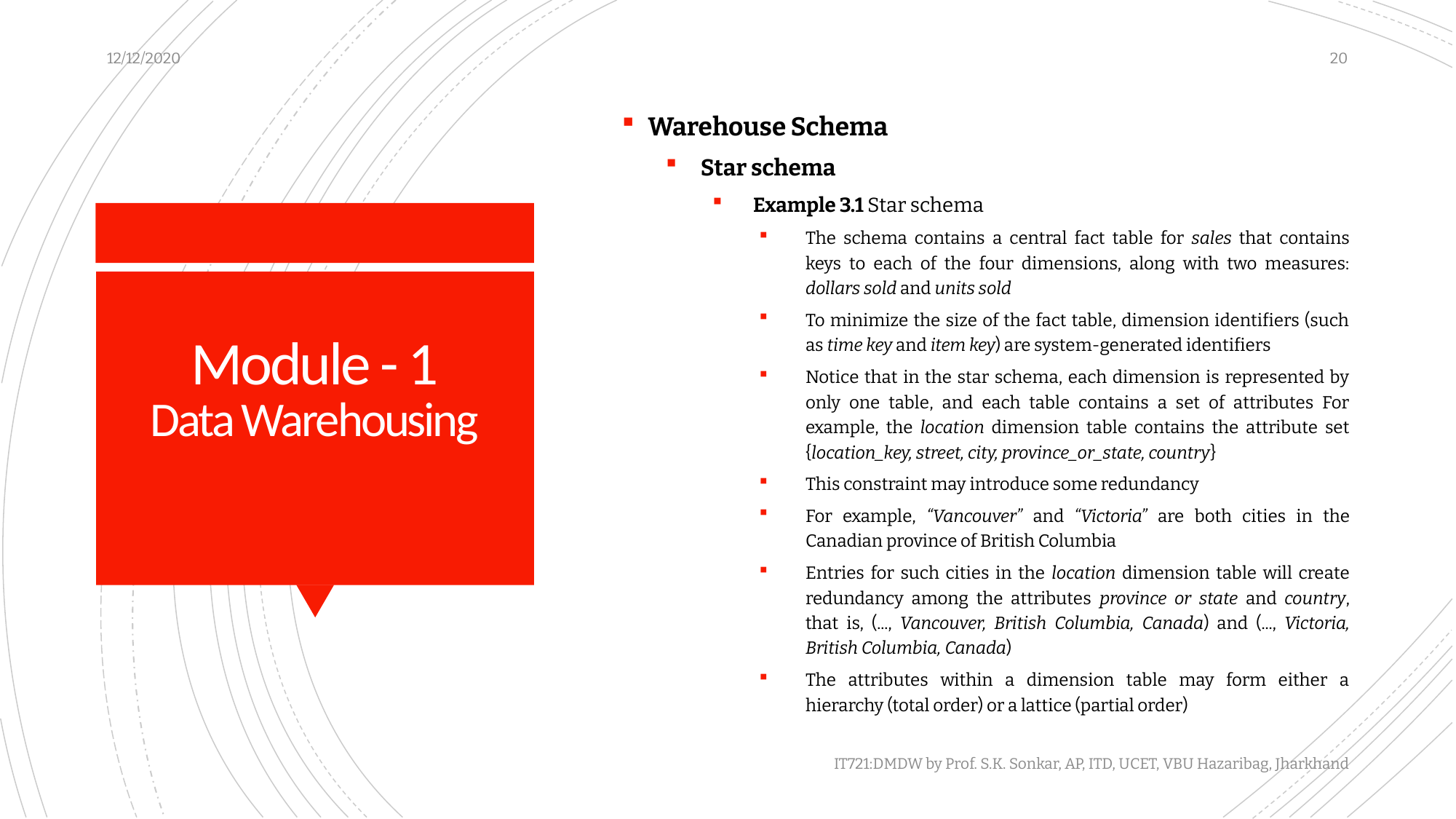

12/12/2020
20
Warehouse Schema
Star schema
Example 3.1 Star schema
The schema contains a central fact table for sales that contains keys to each of the four dimensions, along with two measures: dollars sold and units sold
To minimize the size of the fact table, dimension identifiers (such as time key and item key) are system-generated identifiers
Notice that in the star schema, each dimension is represented by only one table, and each table contains a set of attributes For example, the location dimension table contains the attribute set {location_key, street, city, province_or_state, country}
This constraint may introduce some redundancy
For example, “Vancouver” and “Victoria” are both cities in the Canadian province of British Columbia
Entries for such cities in the location dimension table will create redundancy among the attributes province or state and country, that is, (..., Vancouver, British Columbia, Canada) and (..., Victoria, British Columbia, Canada)
The attributes within a dimension table may form either a hierarchy (total order) or a lattice (partial order)
# Module - 1 Data Warehousing
IT721:DMDW by Prof. S.K. Sonkar, AP, ITD, UCET, VBU Hazaribag, Jharkhand